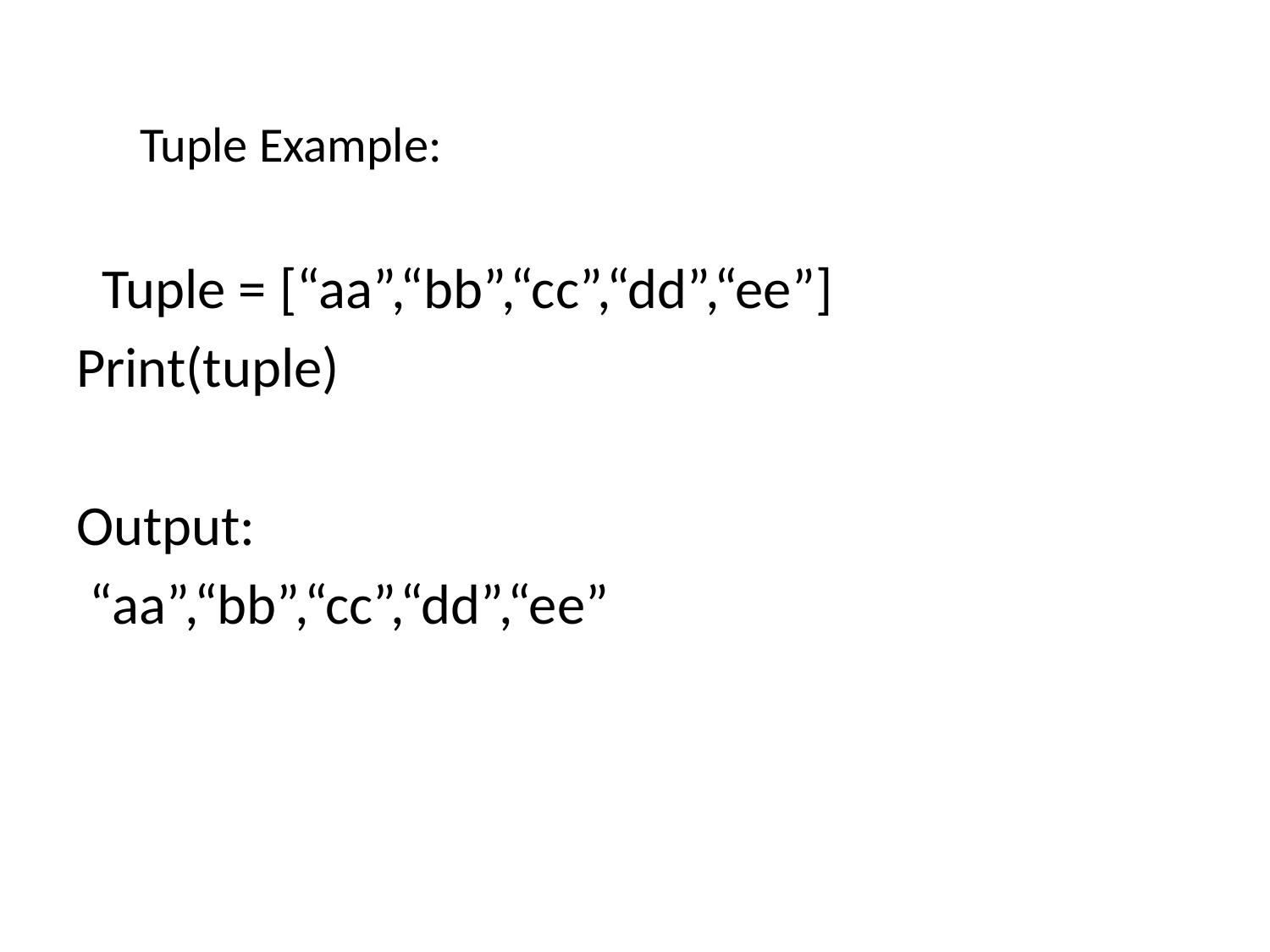

Tuple Example:

  Tuple = [“aa”,“bb”,“cc”,“dd”,“ee”]
Print(tuple)

Output:
 “aa”,“bb”,“cc”,“dd”,“ee”